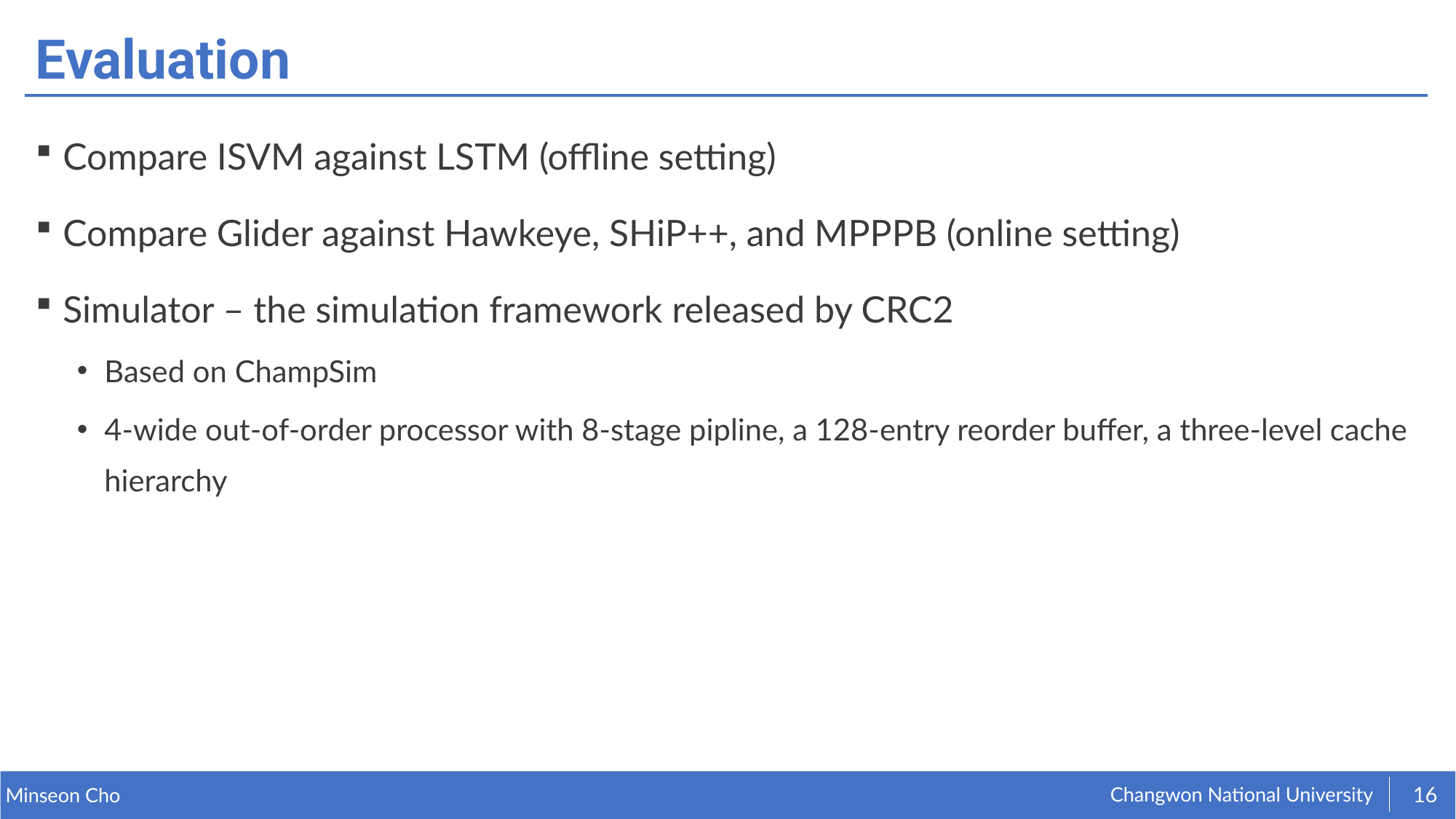

# Evaluation
Compare ISVM against LSTM (offline setting)
Compare Glider against Hawkeye, SHiP++, and MPPPB (online setting)
Simulator – the simulation framework released by CRC2
Based on ChampSim
4-wide out-of-order processor with 8-stage pipline, a 128-entry reorder buffer, a three-level cache hierarchy
16